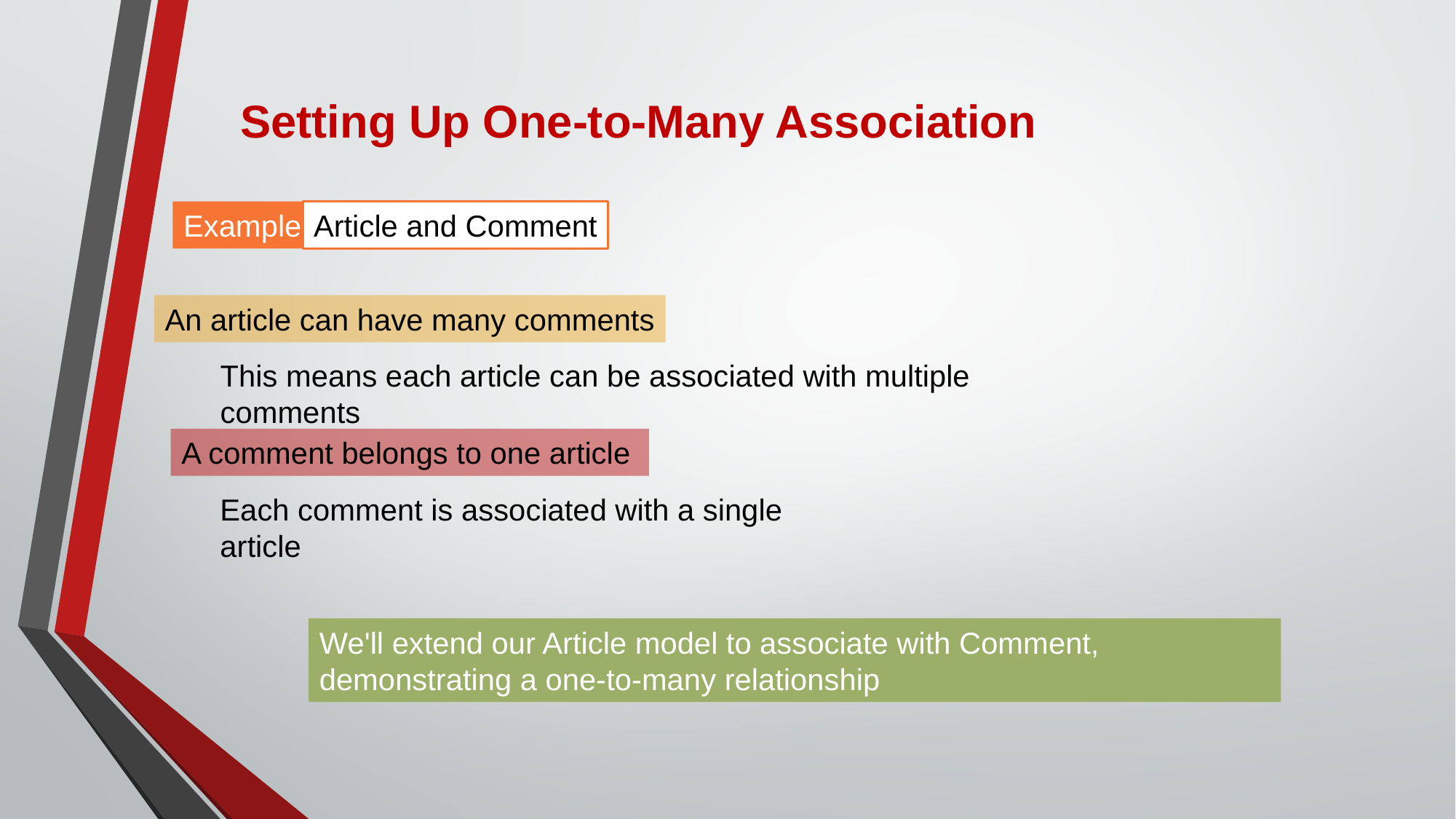

# Setting Up One-to-Many Association
Example
Article and Comment
An article can have many comments
This means each article can be associated with multiple comments
A comment belongs to one article
Each comment is associated with a single article
We'll extend our Article model to associate with Comment, demonstrating a one-to-many relationship